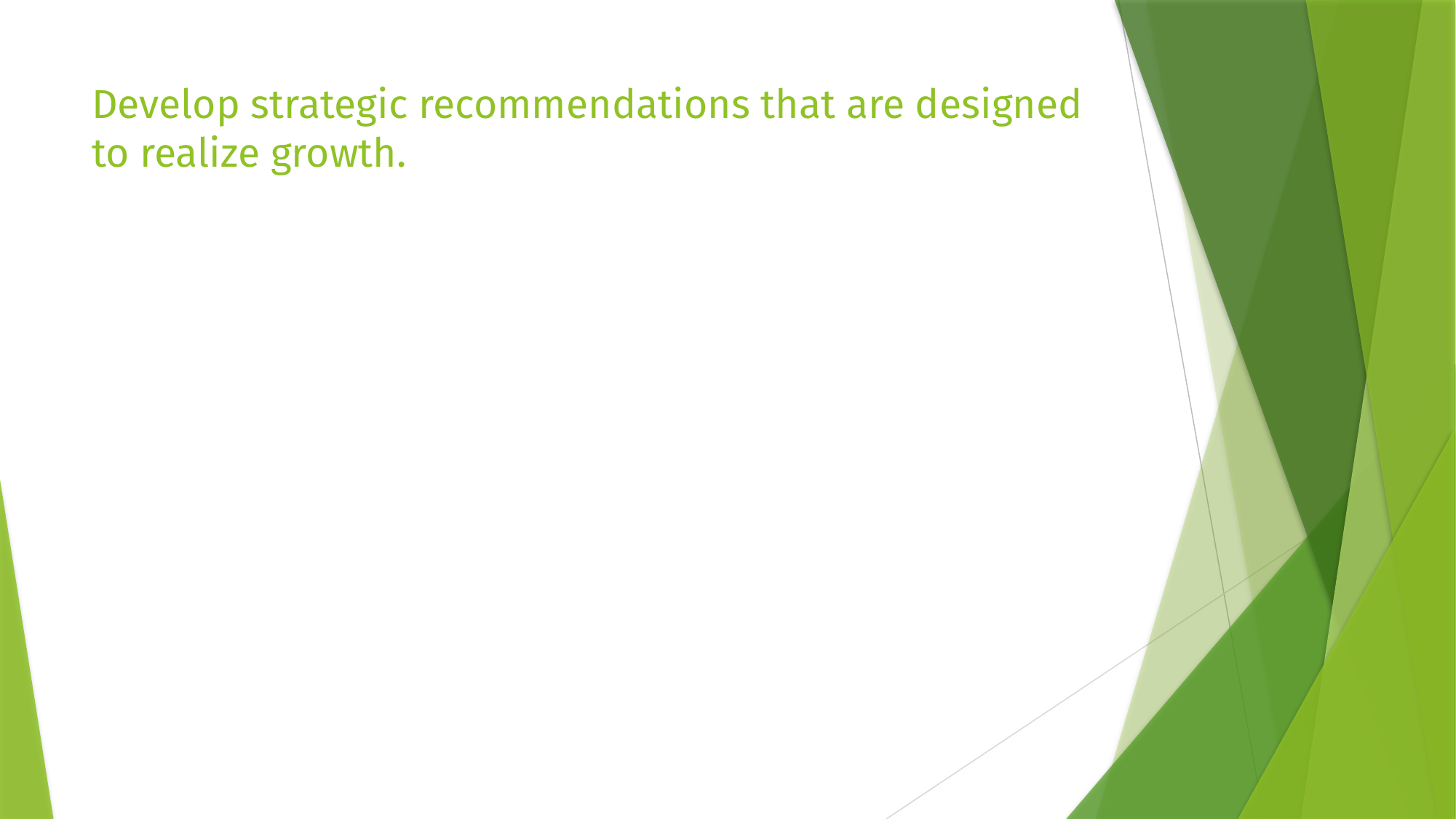

# Develop strategic recommendations that are designed to realize growth.